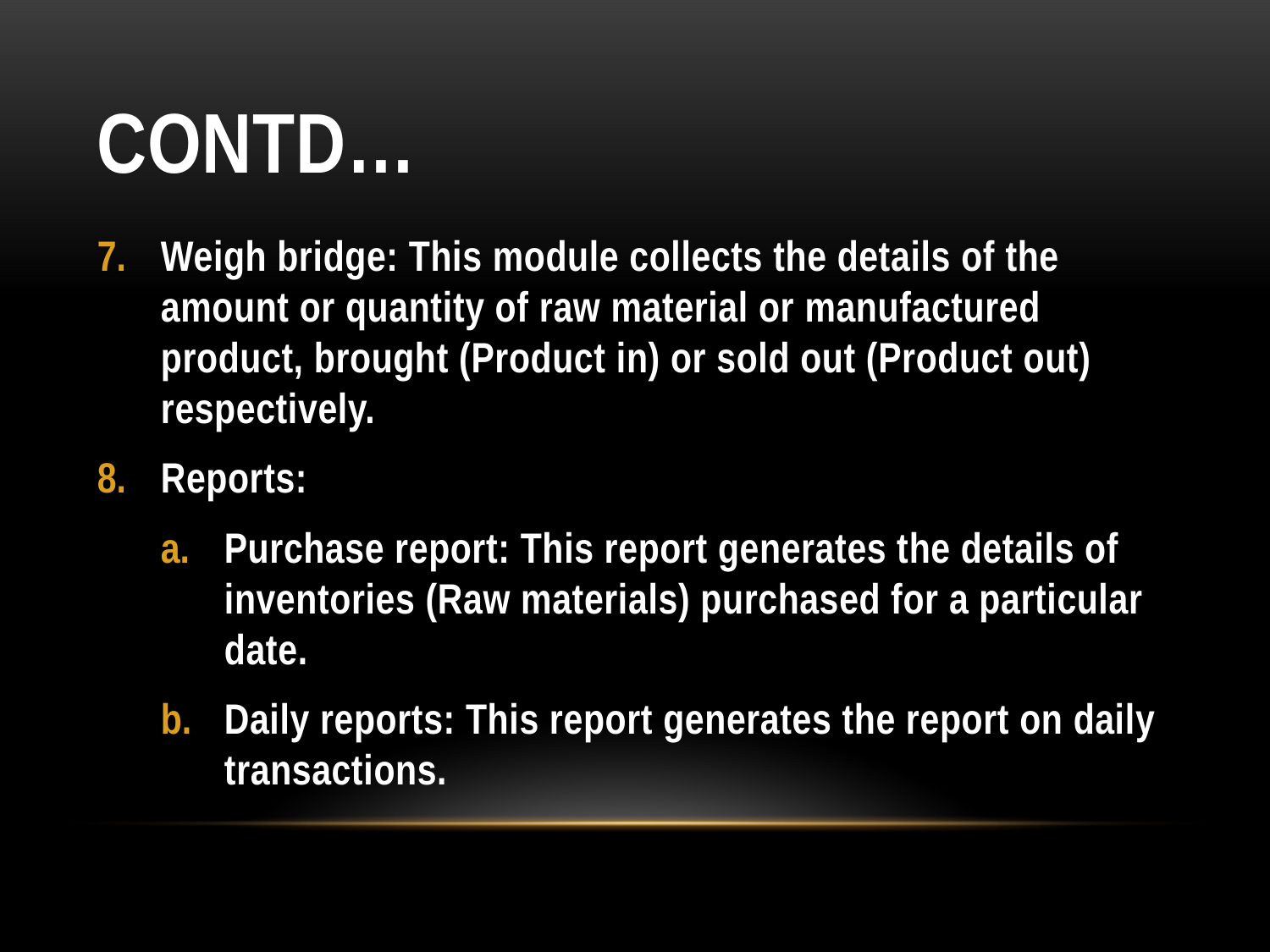

# CONTD…
Weigh bridge: This module collects the details of the amount or quantity of raw material or manufactured product, brought (Product in) or sold out (Product out) respectively.
Reports:
Purchase report: This report generates the details of inventories (Raw materials) purchased for a particular date.
Daily reports: This report generates the report on daily transactions.